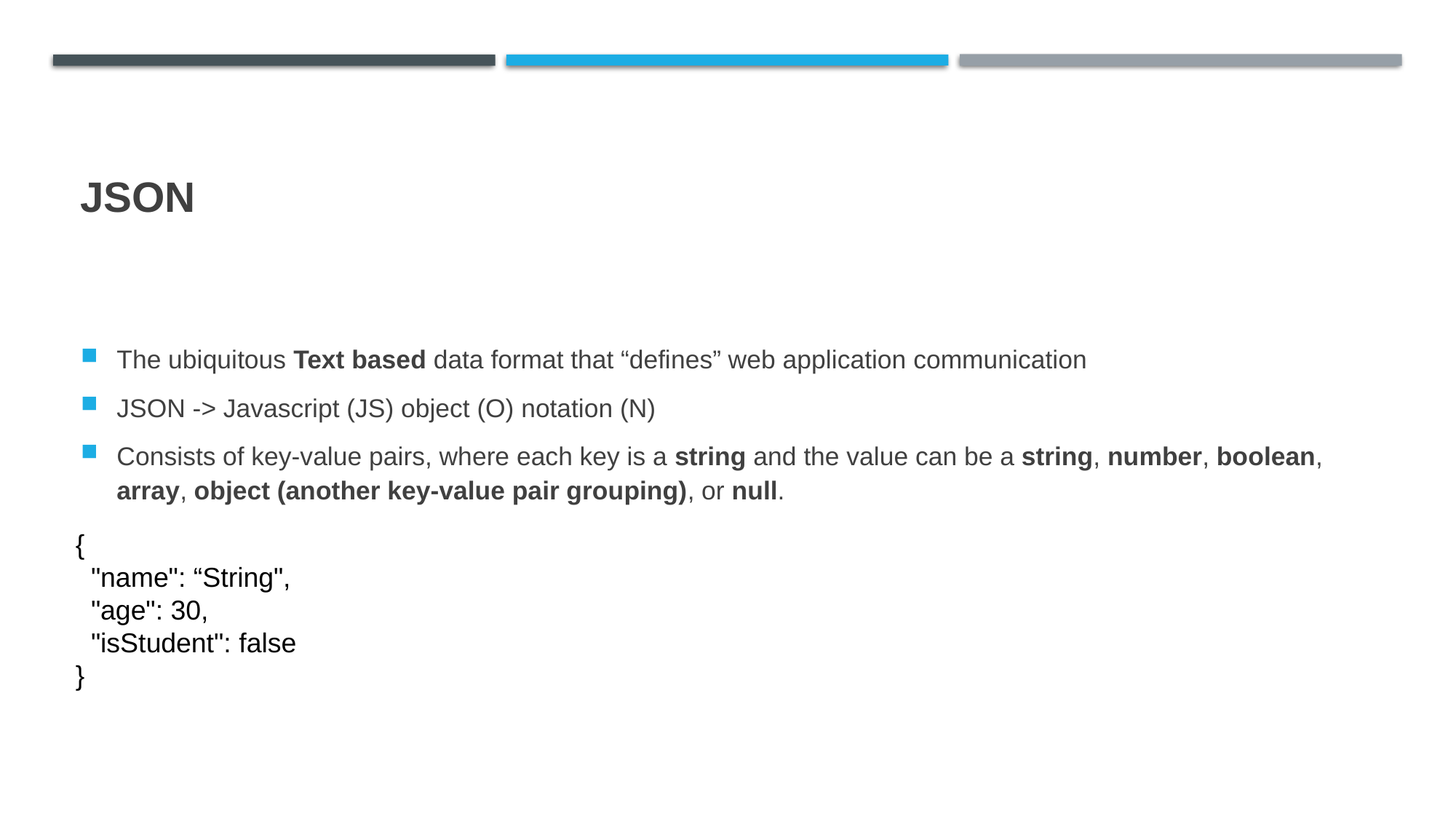

# JSON
The ubiquitous Text based data format that “defines” web application communication
JSON -> Javascript (JS) object (O) notation (N)
Consists of key-value pairs, where each key is a string and the value can be a string, number, boolean, array, object (another key-value pair grouping), or null.

{
  "name": “String",
  "age": 30,
  "isStudent": false
}